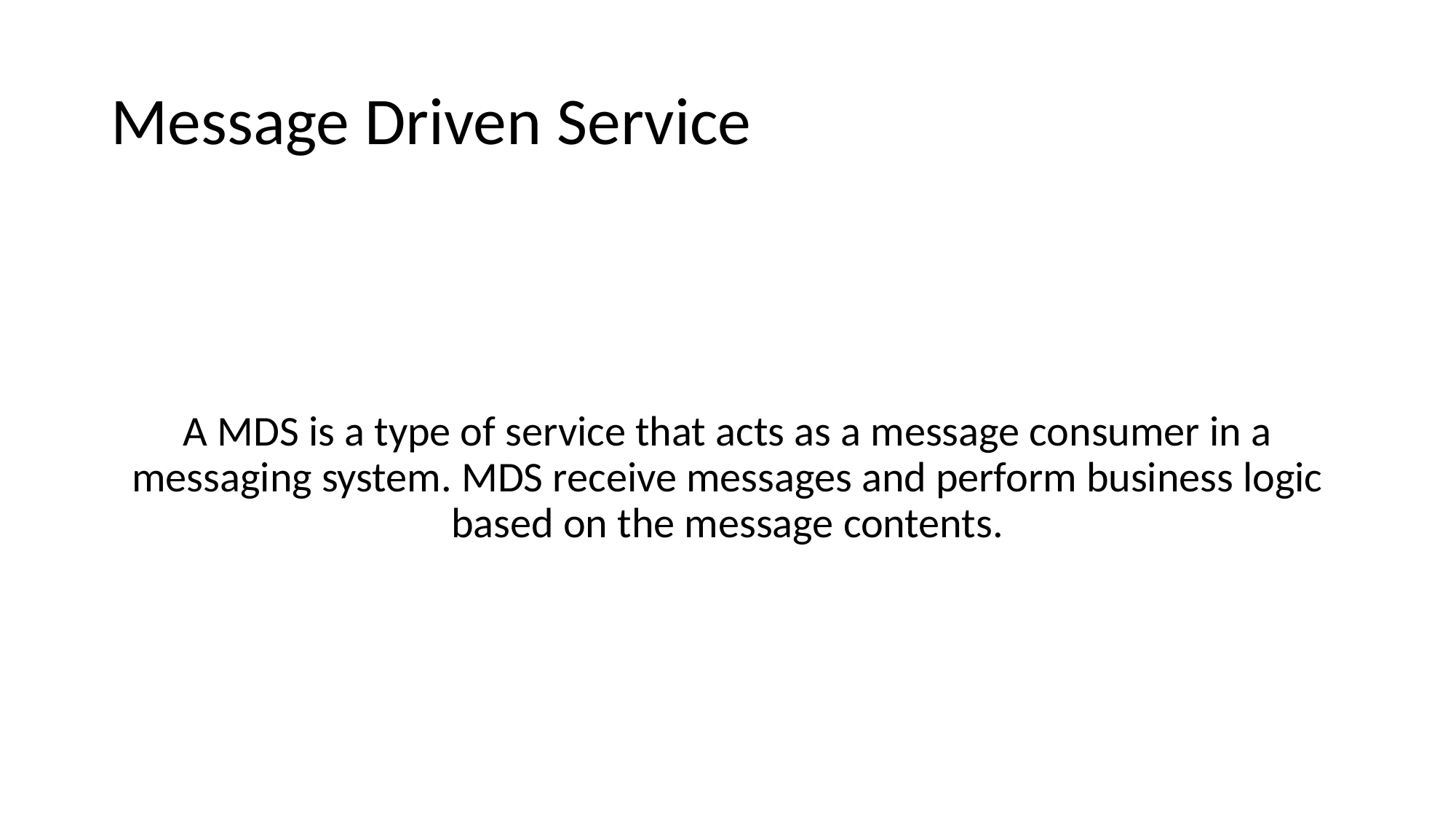

# Message Driven Service
A MDS is a type of service that acts as a message consumer in a messaging system. MDS receive messages and perform business logic based on the message contents.